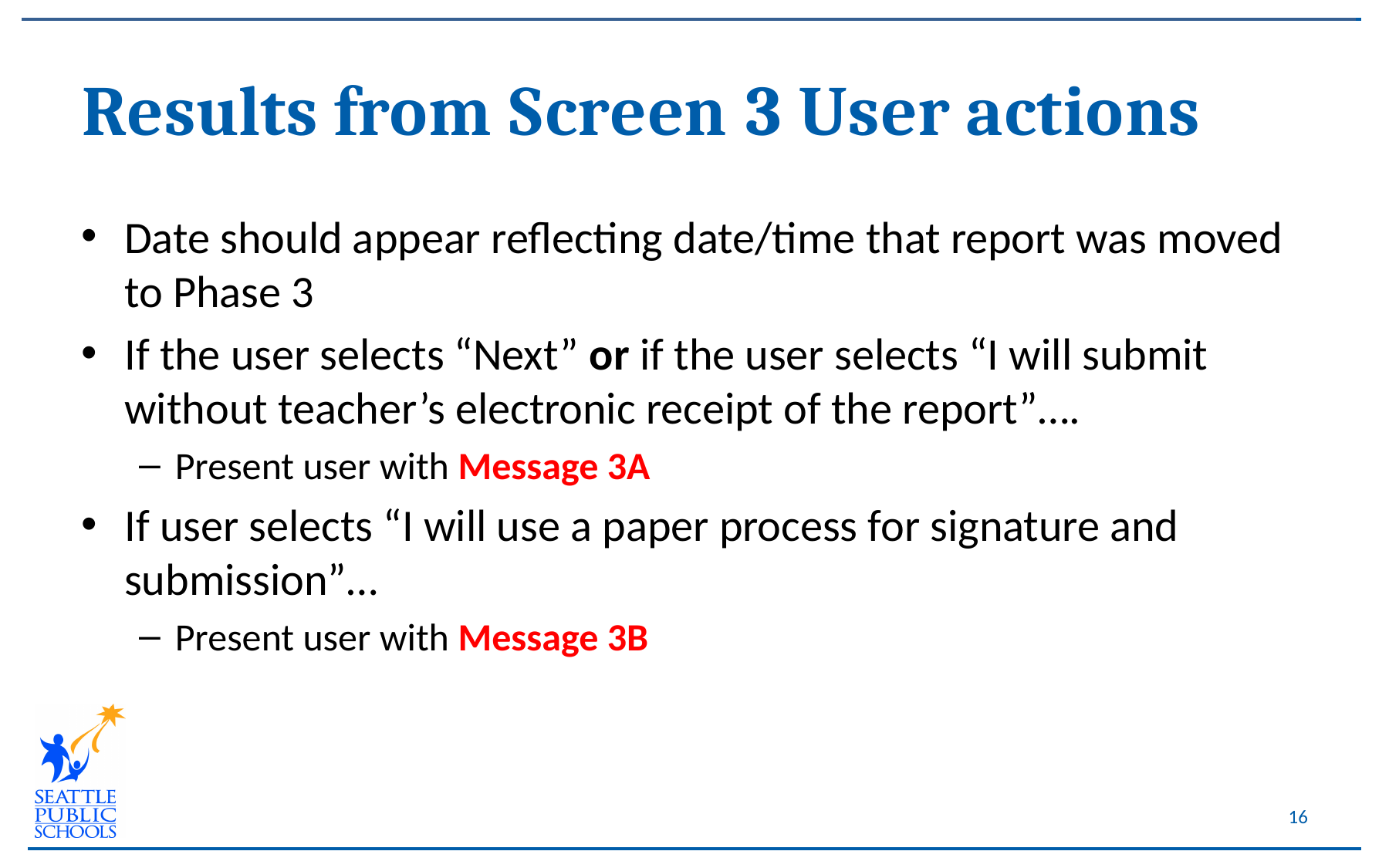

# Results from Screen 3 User actions
Date should appear reflecting date/time that report was moved to Phase 3
If the user selects “Next” or if the user selects “I will submit without teacher’s electronic receipt of the report”….
Present user with Message 3A
If user selects “I will use a paper process for signature and submission”…
Present user with Message 3B

16